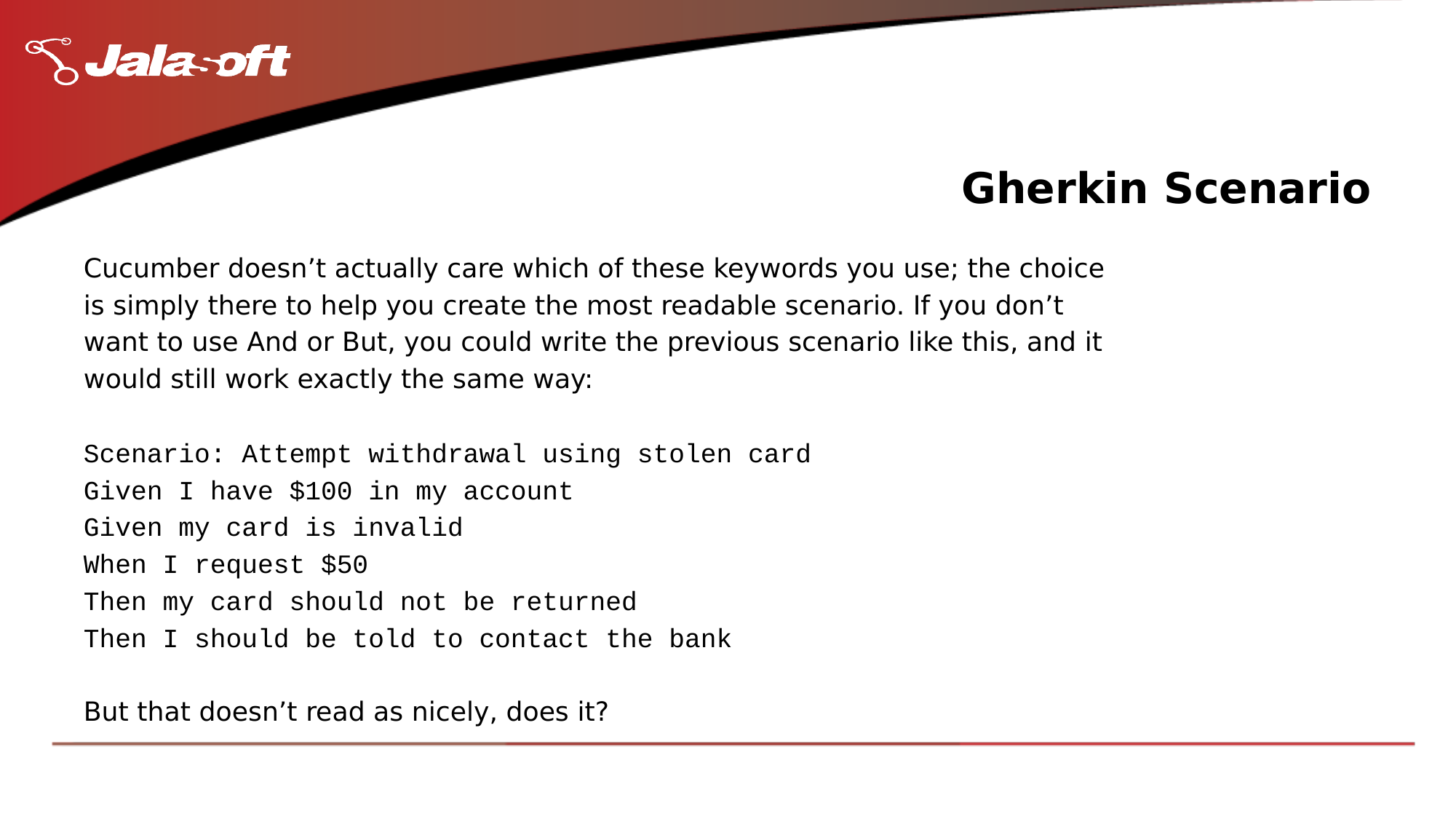

# Gherkin Scenario
Cucumber doesn’t actually care which of these keywords you use; the choice
is simply there to help you create the most readable scenario. If you don’t
want to use And or But, you could write the previous scenario like this, and it
would still work exactly the same way:

Scenario: Attempt withdrawal using stolen card
Given I have $100 in my account
Given my card is invalid
When I request $50
Then my card should not be returned
Then I should be told to contact the bank

But that doesn’t read as nicely, does it?